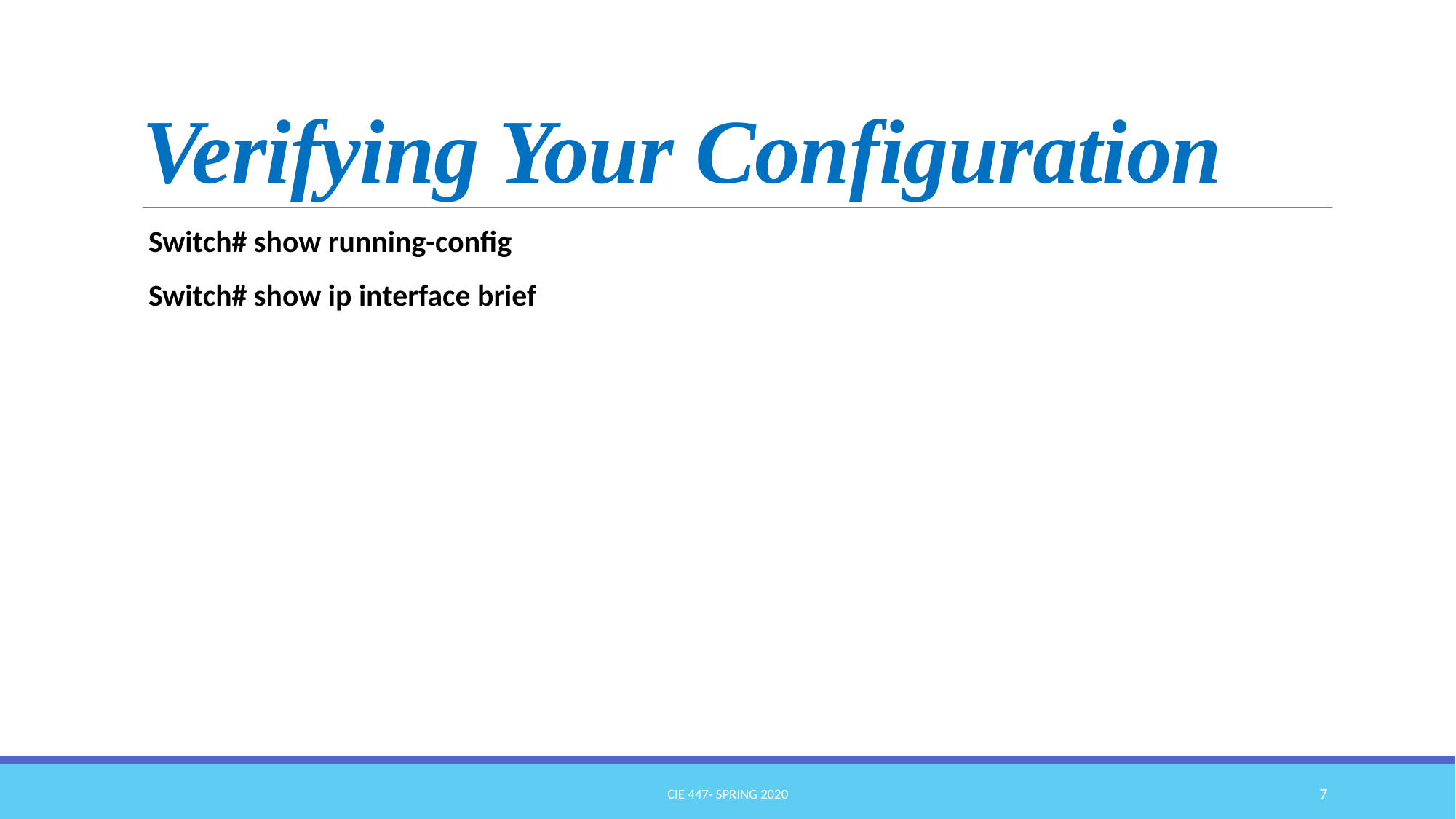

# Verifying Your Configuration
Switch# show running-config
Switch# show ip interface brief

Cie 447- Spring 2020
7